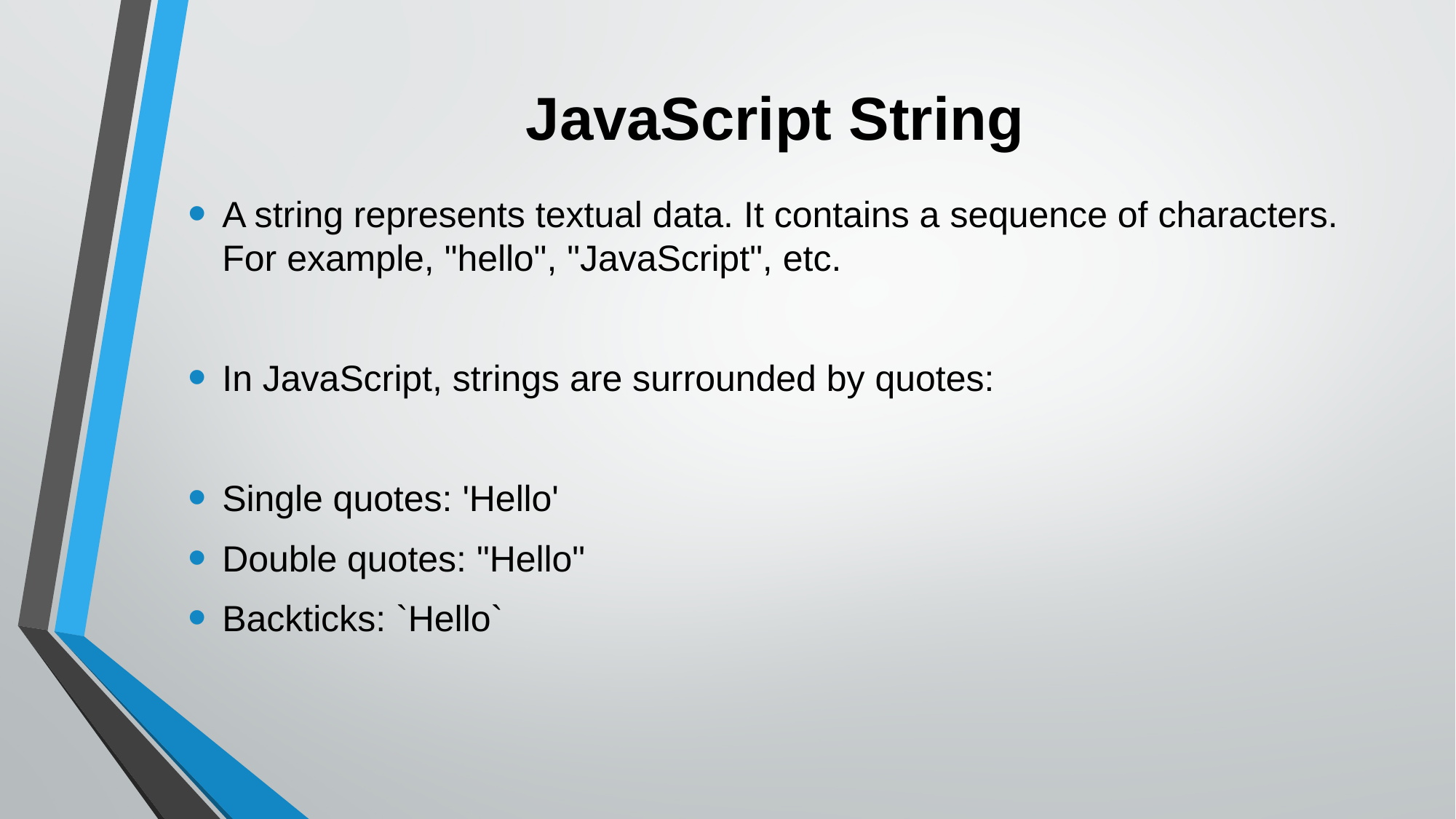

# JavaScript String
A string represents textual data. It contains a sequence of characters. For example, "hello", "JavaScript", etc.

In JavaScript, strings are surrounded by quotes:

Single quotes: 'Hello'
Double quotes: "Hello"
Backticks: `Hello`